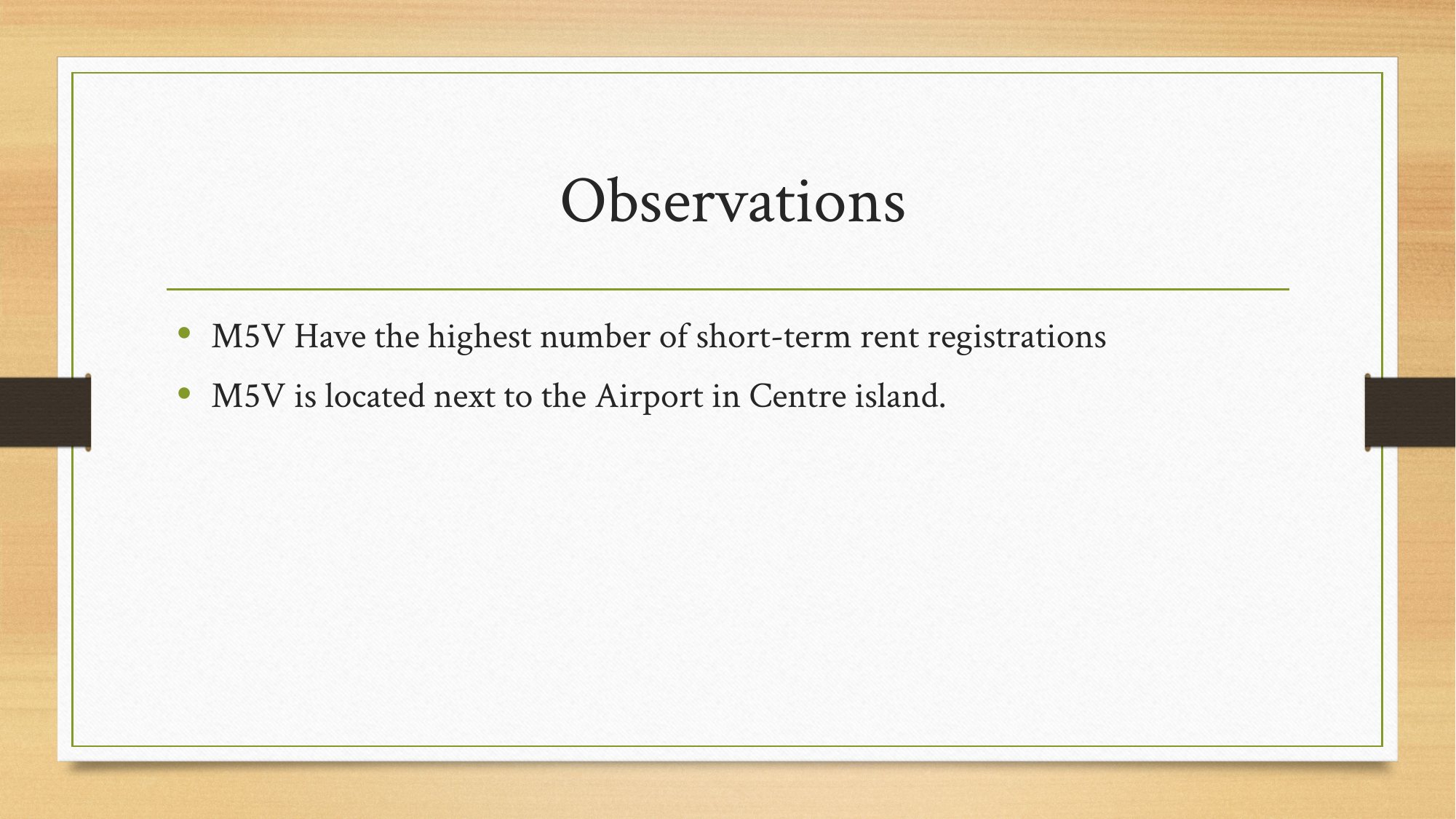

# Observations
M5V Have the highest number of short-term rent registrations
M5V is located next to the Airport in Centre island.